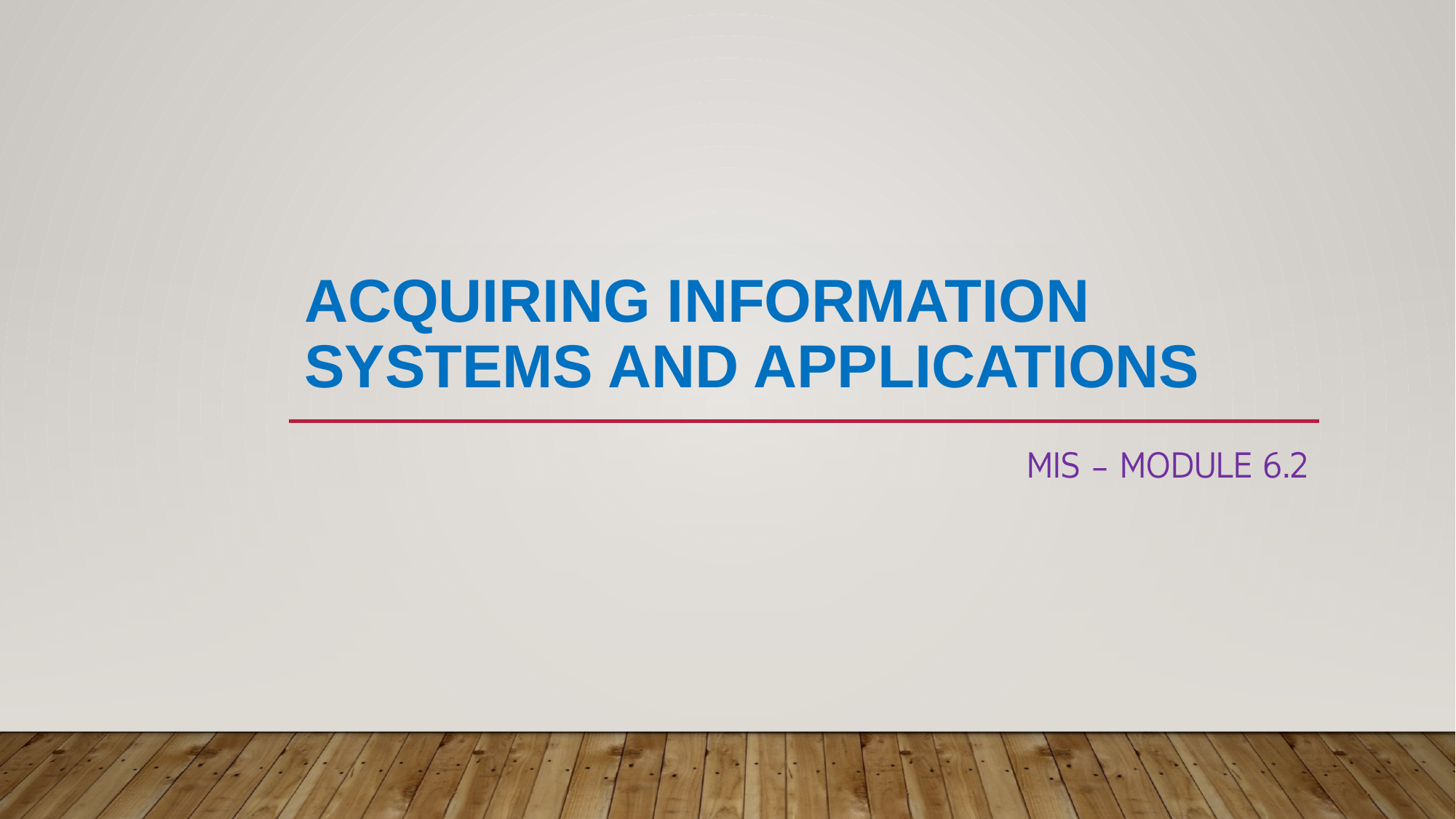

# Acquiring Information Systems and Applications
MIS – Module 6.2